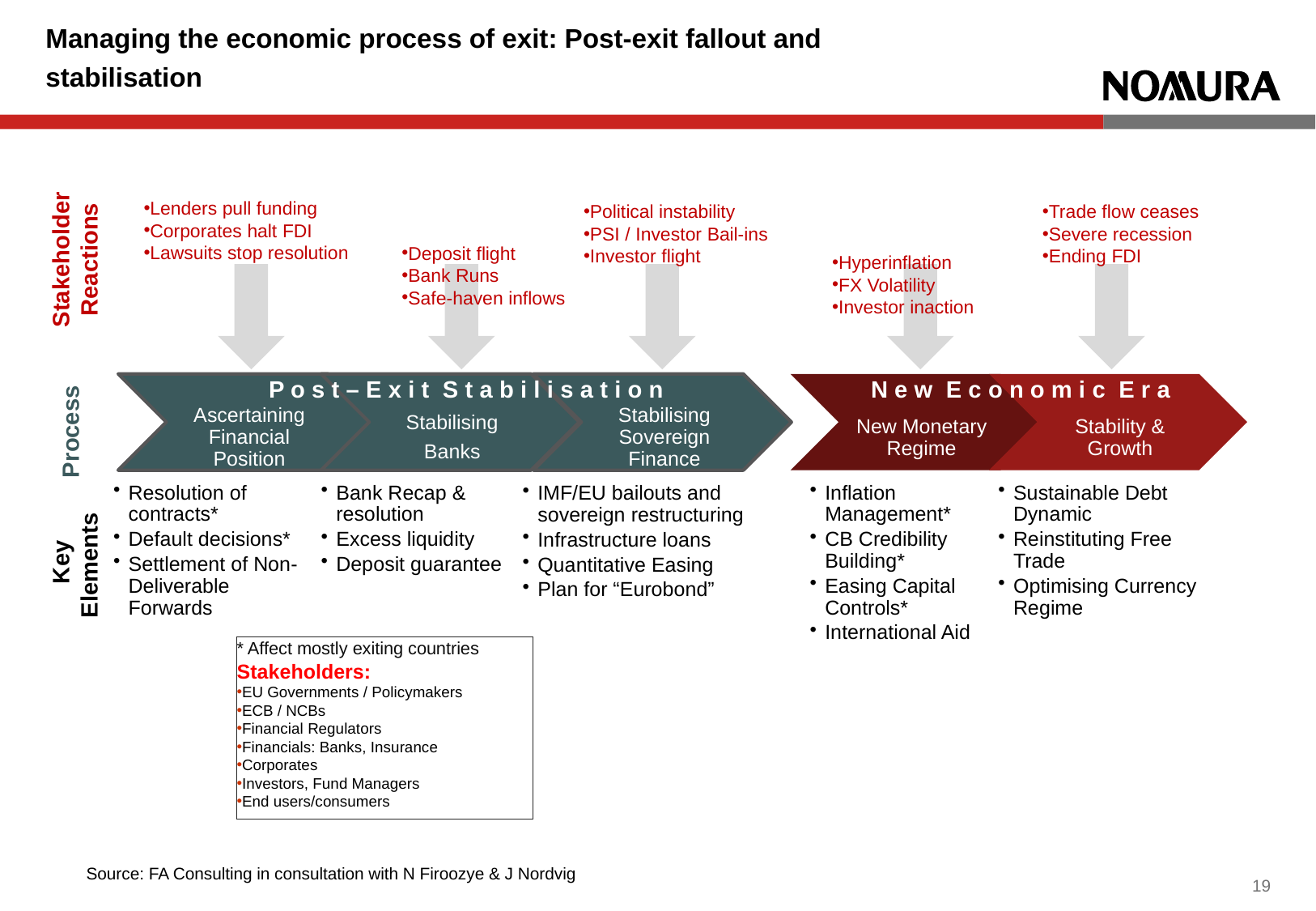

# Managing the economic process of exit: Post-exit fallout and stabilisation

Ascertaining Financial Position
Resolution of contracts*
Default decisions*
Settlement of Non-Deliverable Forwards

Stabilising
Banks
Bank Recap & resolution
Excess liquidity
Deposit guarantee

Stabilising Sovereign Finance
IMF/EU bailouts and sovereign restructuring
Infrastructure loans
Quantitative Easing
Plan for “Eurobond”

New Monetary Regime
Inflation Management*
CB Credibility Building*
Easing Capital Controls*
International Aid

Stability & Growth
Sustainable Debt Dynamic
Reinstituting Free Trade
Optimising Currency Regime
Lenders pull funding
Corporates halt FDI
Lawsuits stop resolution

Political instability
PSI / Investor Bail-ins
Investor flight
Trade flow ceases
Severe recession
Ending FDI
StakeholderReactions
Deposit flight
Bank Runs
Safe-haven inflows
Hyperinflation
FX Volatility
Investor inaction

N e w  E c o n o m i c  E r a
P o s t – E x i t  S t a b i l i s a t i o n
Process
 Key Elements
* Affect mostly exiting countries
Stakeholders:
EU Governments / Policymakers
ECB / NCBs
Financial Regulators
Financials: Banks, Insurance
Corporates
Investors, Fund Managers
End users/consumers

Source: FA Consulting in consultation with N Firoozye & J Nordvig
19